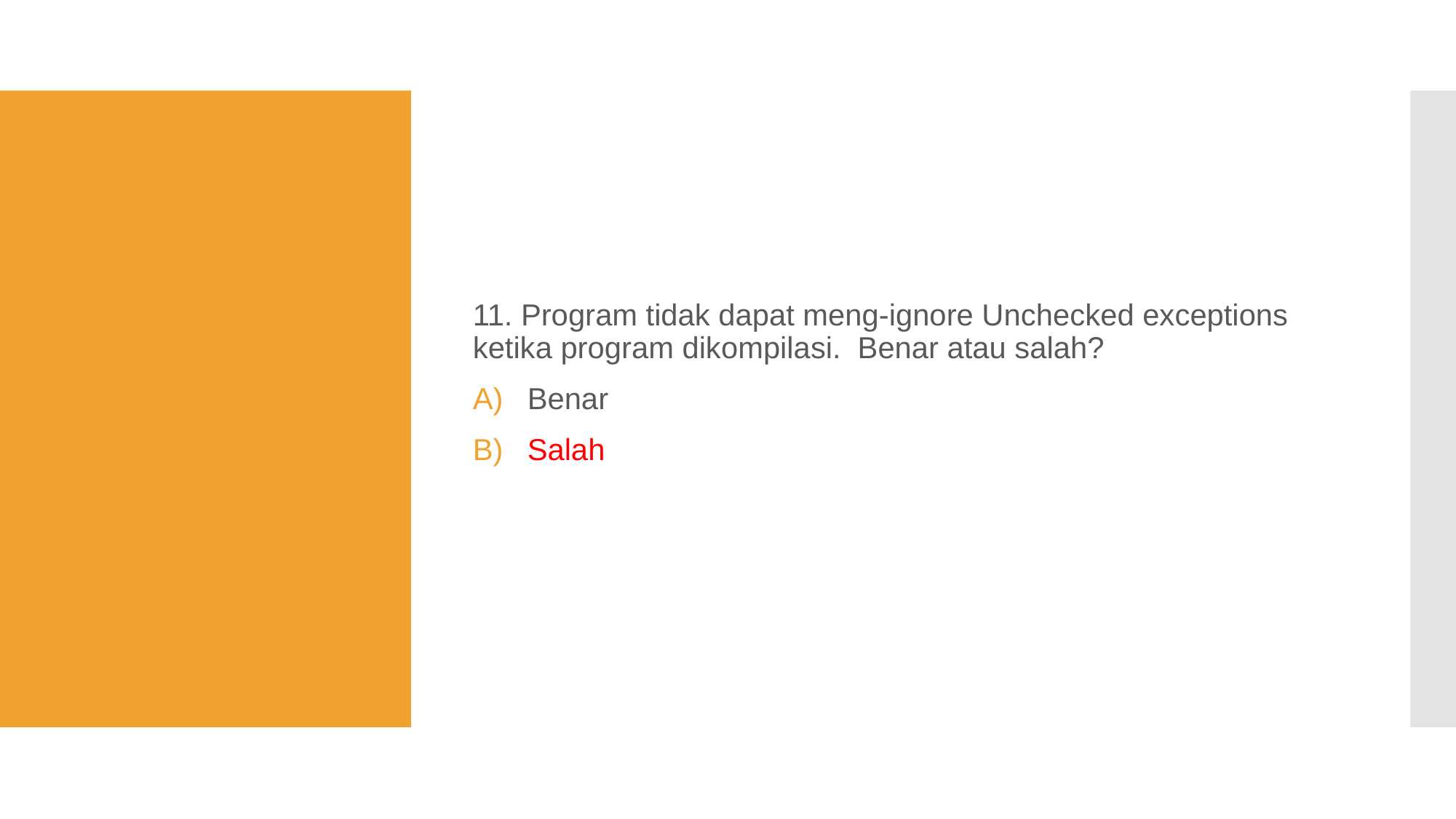

11. Program tidak dapat meng-ignore Unchecked exceptions ketika program dikompilasi.  Benar atau salah?
Benar
Salah

#